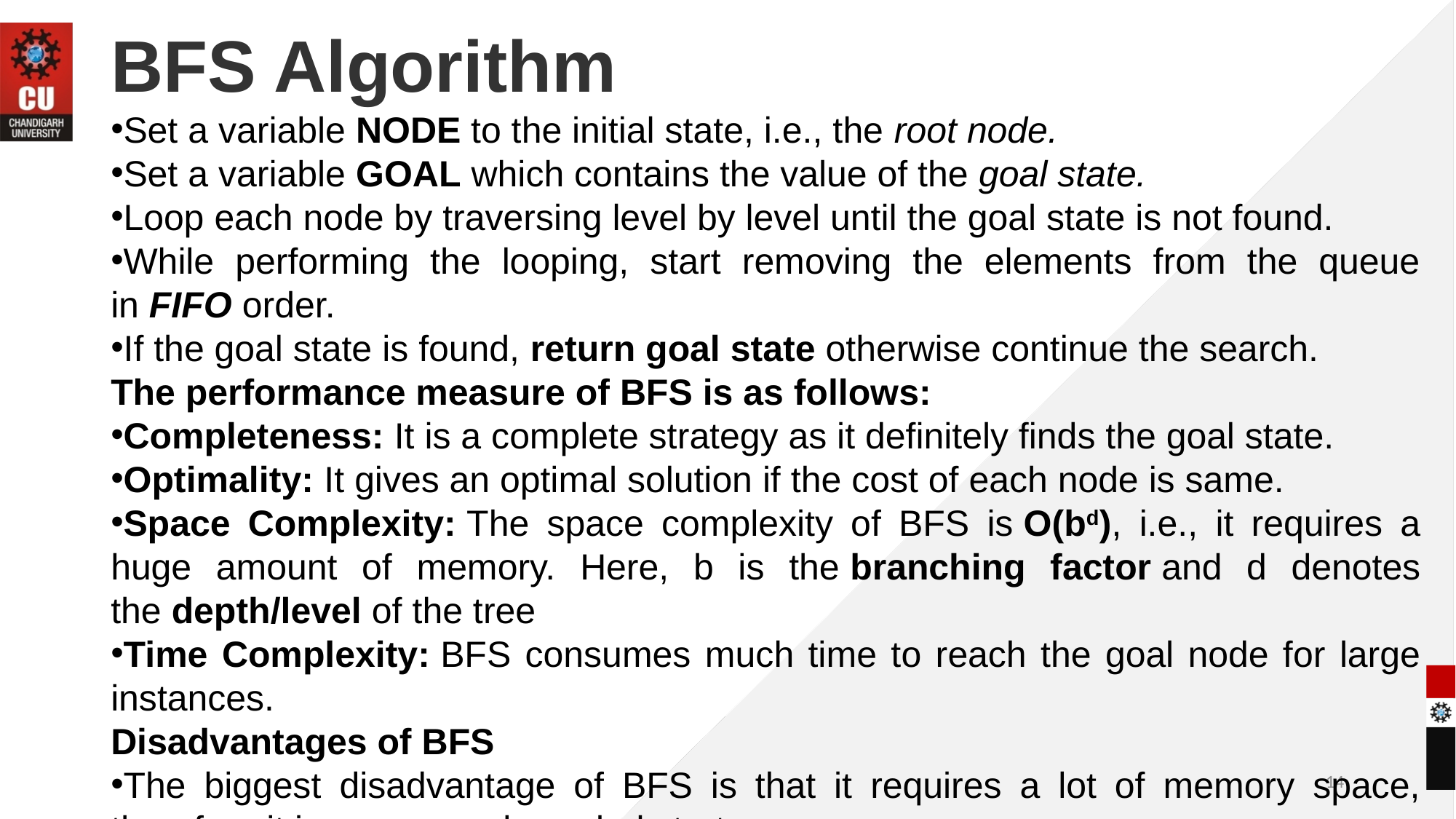

BFS Algorithm
Set a variable NODE to the initial state, i.e., the root node.
Set a variable GOAL which contains the value of the goal state.
Loop each node by traversing level by level until the goal state is not found.
While performing the looping, start removing the elements from the queue in FIFO order.
If the goal state is found, return goal state otherwise continue the search.
The performance measure of BFS is as follows:
Completeness: It is a complete strategy as it definitely finds the goal state.
Optimality: It gives an optimal solution if the cost of each node is same.
Space Complexity: The space complexity of BFS is O(bd), i.e., it requires a huge amount of memory. Here, b is the branching factor and d denotes the depth/level of the tree
Time Complexity: BFS consumes much time to reach the goal node for large instances.
Disadvantages of BFS
The biggest disadvantage of BFS is that it requires a lot of memory space, therefore it is a memory bounded strategy.
BFS is time taking search strategy because it expands the nodes breadthwise.

14